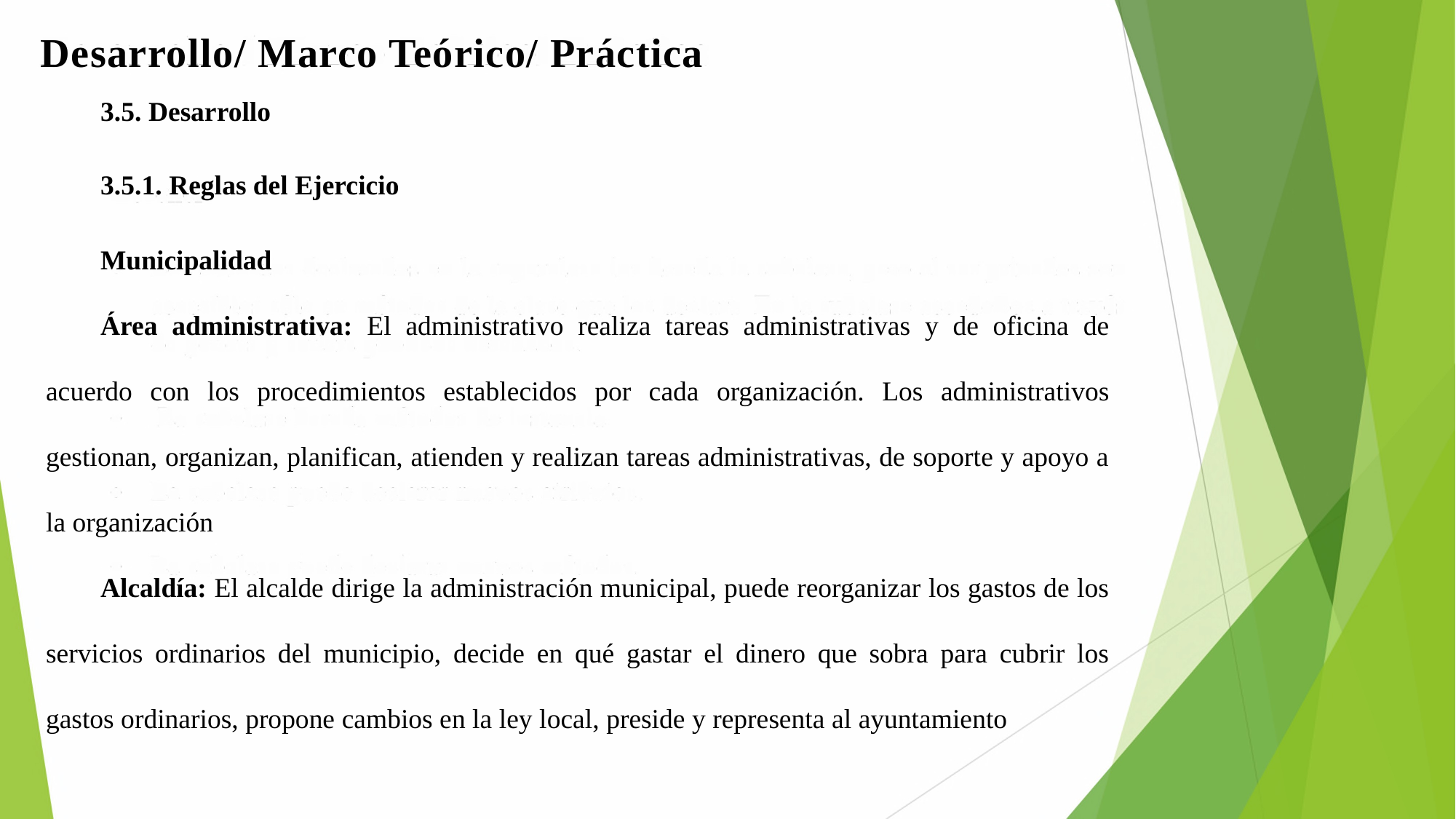

Desarrollo/ Marco Teórico/ Práctica
3.5. Desarrollo
3.5.1. Reglas del Ejercicio
Municipalidad
Área administrativa: El administrativo realiza tareas administrativas y de oficina de acuerdo con los procedimientos establecidos por cada organización. Los administrativos gestionan, organizan, planifican, atienden y realizan tareas administrativas, de soporte y apoyo a la organización
Alcaldía: El alcalde dirige la administración municipal, puede reorganizar los gastos de los servicios ordinarios del municipio, decide en qué gastar el dinero que sobra para cubrir los gastos ordinarios, propone cambios en la ley local, preside y representa al ayuntamiento